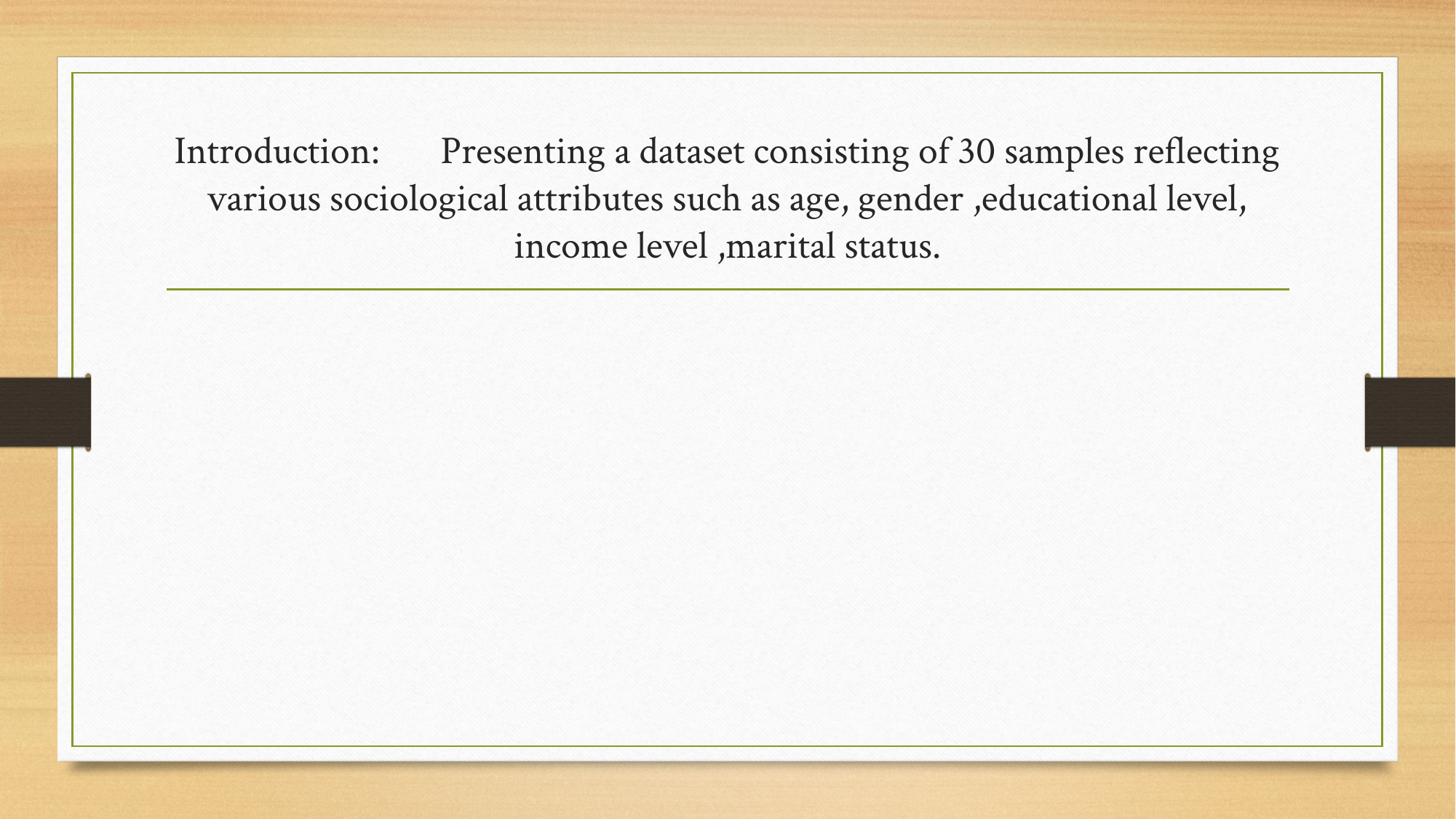

# Introduction:																	 Presenting a dataset consisting of 30 samples reflecting various sociological attributes such as age, gender ,educational level, income level ,marital status.